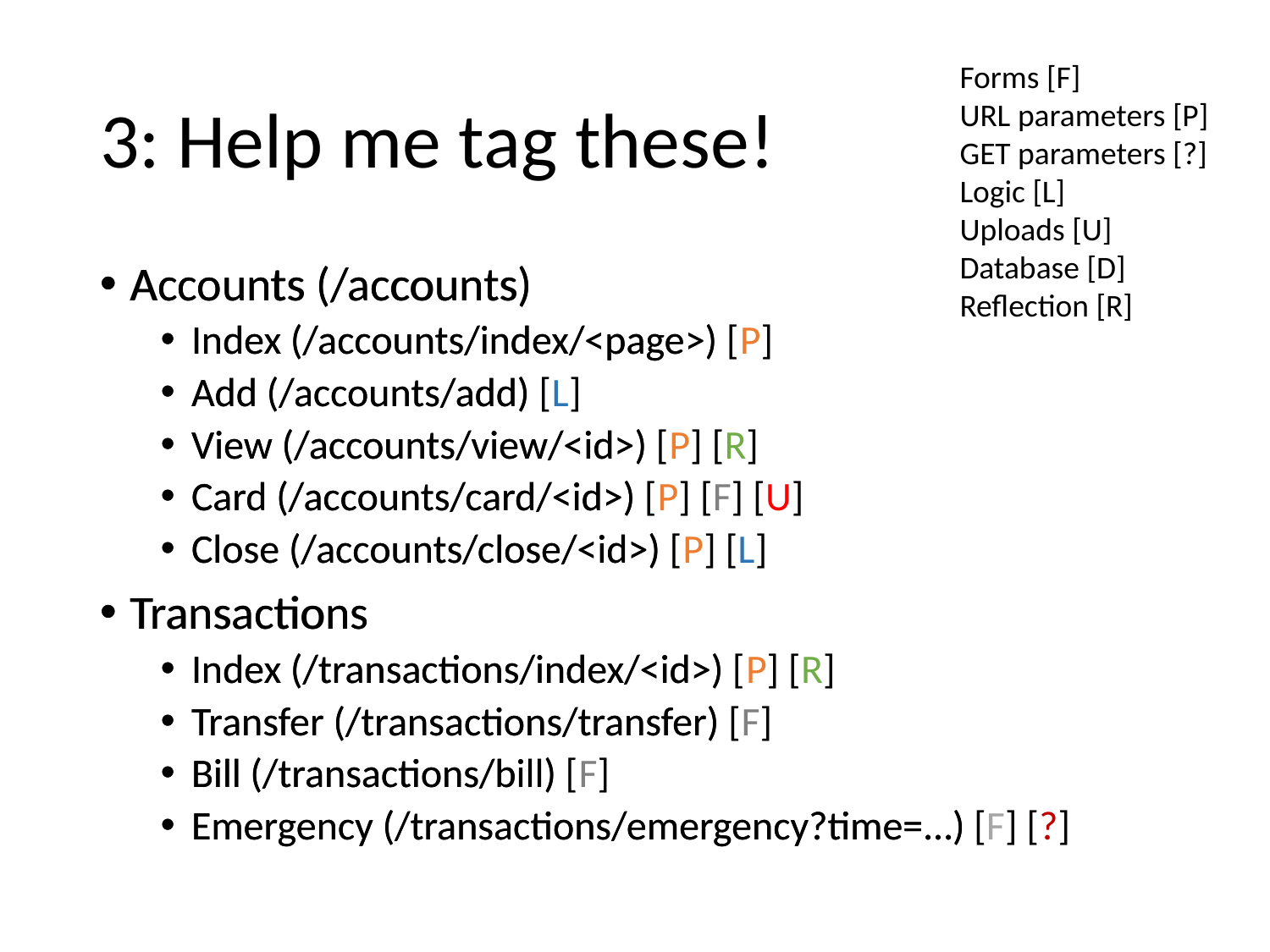

# 3: Help me tag these!
Forms [F]
URL parameters [P]
GET parameters [?]
Logic [L]
Uploads [U]
Database [D]
Reflection [R]
Accounts (/accounts)
Index (/accounts/index/<page>)
Add (/accounts/add)
View (/accounts/view/<id>)
Card (/accounts/card/<id>)
Close (/accounts/close/<id>)
Transactions
Index (/transactions/index/<id>)
Transfer (/transactions/transfer)
Bill (/transactions/bill)
Emergency (/transactions/emergency?time=…)
Accounts (/accounts)
Index (/accounts/index/<page>) [P]
Add (/accounts/add) [L]
View (/accounts/view/<id>) [P] [R]
Card (/accounts/card/<id>) [P] [F] [U]
Close (/accounts/close/<id>) [P] [L]
Transactions
Index (/transactions/index/<id>) [P] [R]
Transfer (/transactions/transfer) [F]
Bill (/transactions/bill) [F]
Emergency (/transactions/emergency?time=…) [F] [?]